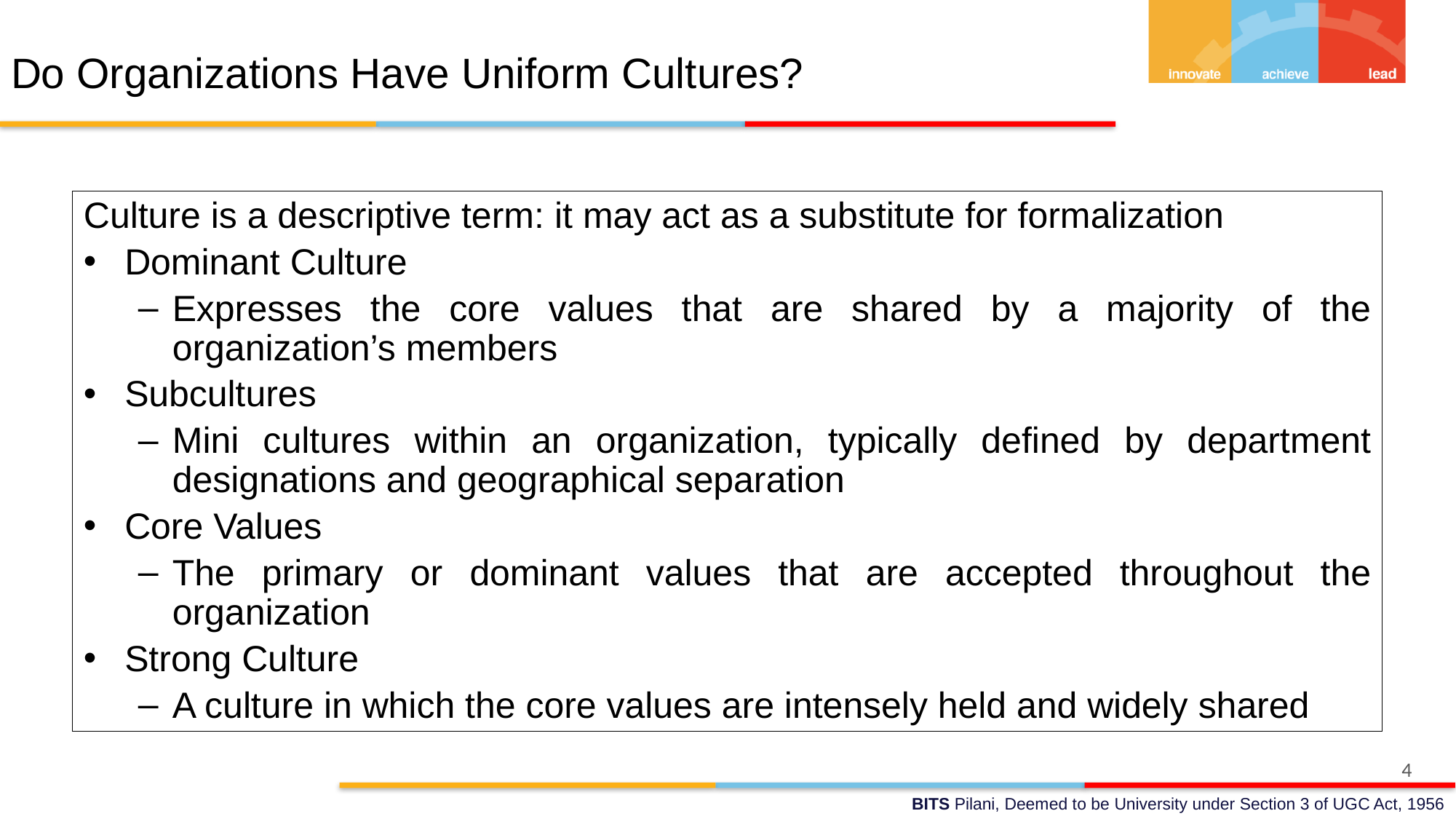

# Do Organizations Have Uniform Cultures?
Culture is a descriptive term: it may act as a substitute for formalization
Dominant Culture
Expresses the core values that are shared by a majority of the organization’s members
Subcultures
Mini cultures within an organization, typically defined by department designations and geographical separation
Core Values
The primary or dominant values that are accepted throughout the organization
Strong Culture
A culture in which the core values are intensely held and widely shared

4